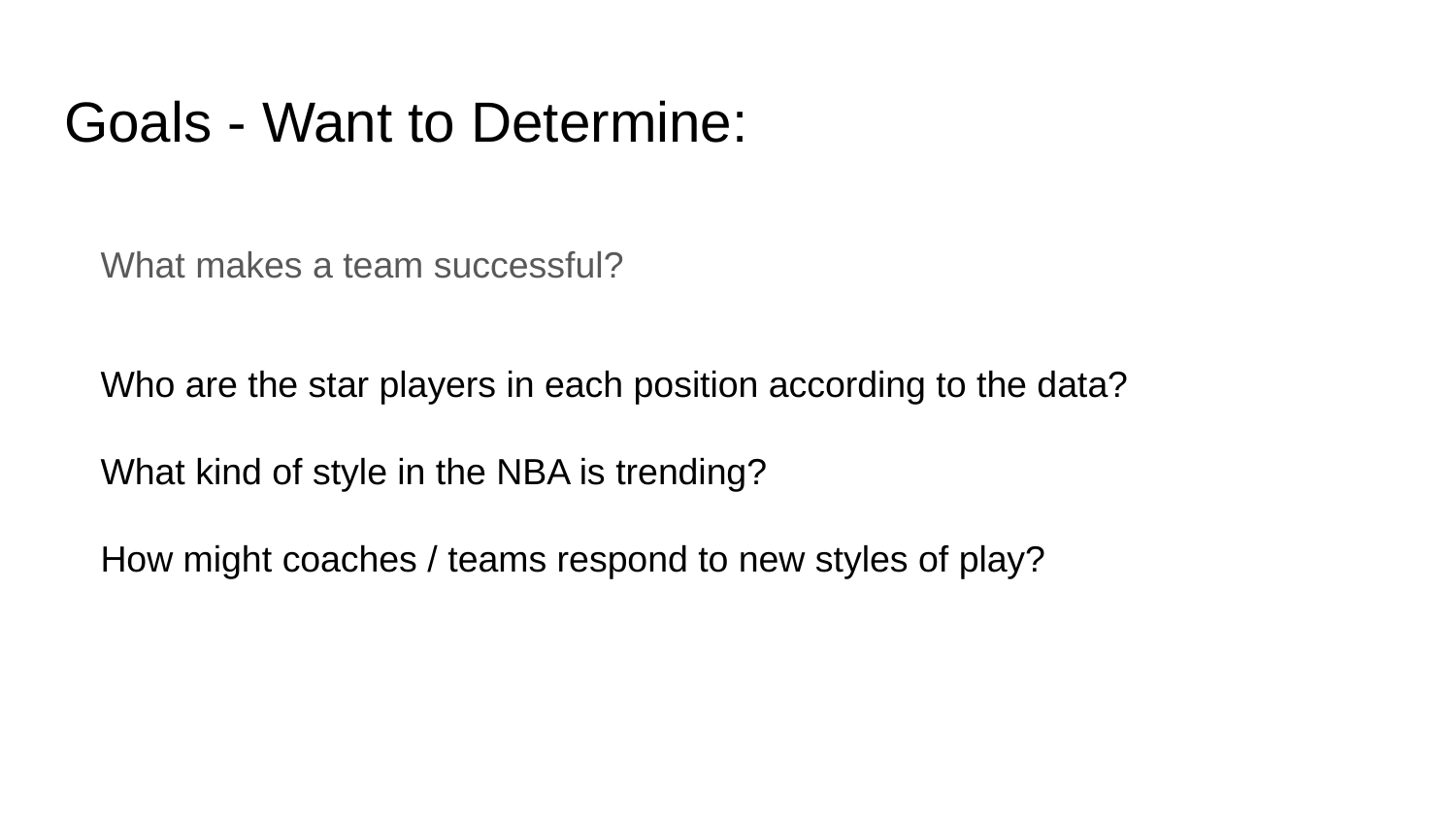

# Goals - Want to Determine:
What makes a team successful?
Who are the star players in each position according to the data?
What kind of style in the NBA is trending?
How might coaches / teams respond to new styles of play?